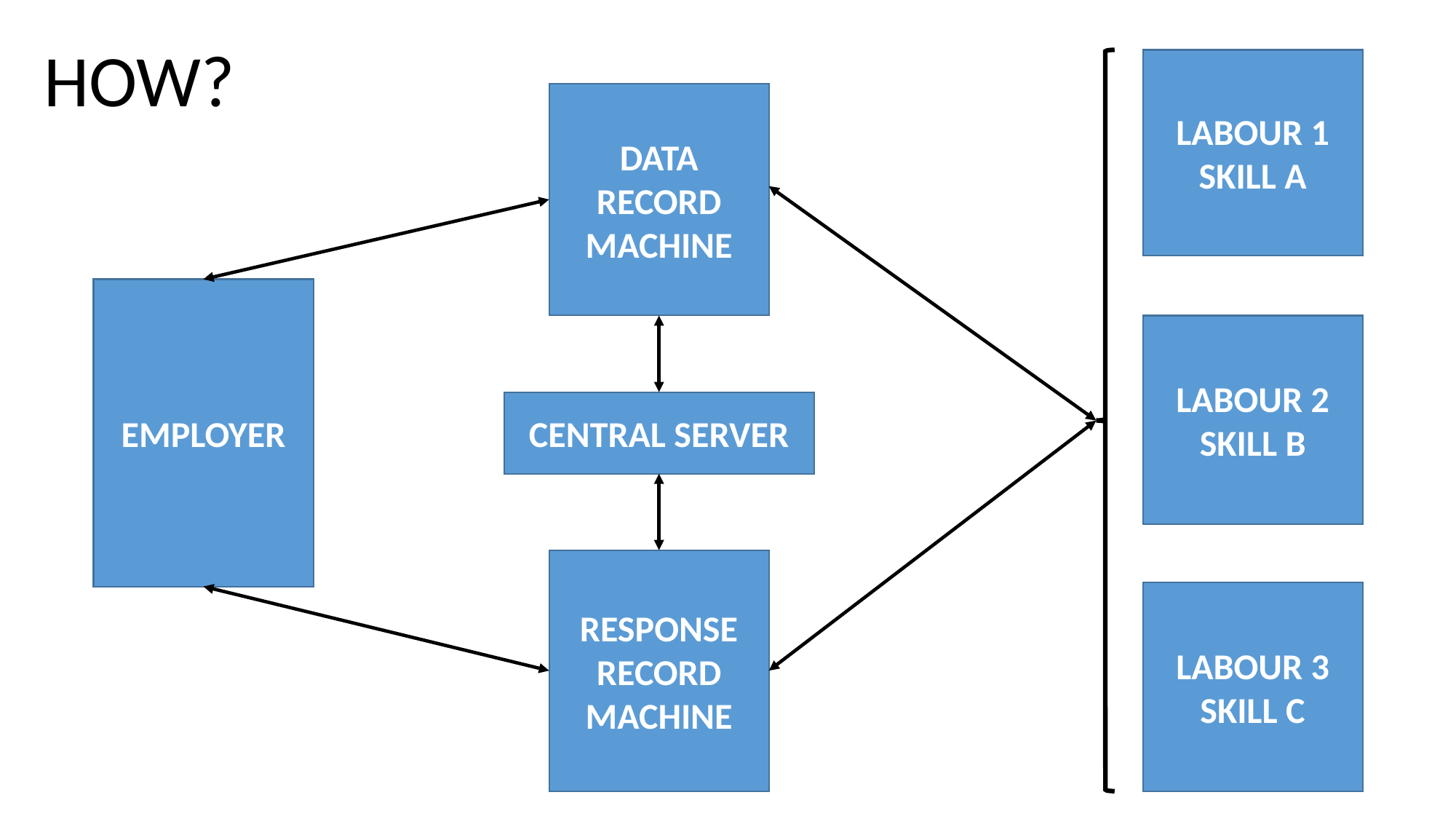

# HOW?

LABOUR 1
SKILL A
DATA
RECORD
MACHINE
EMPLOYER
LABOUR 2
SKILL B
CENTRAL SERVER
RESPONSE
RECORD
MACHINE
LABOUR 3
SKILL C